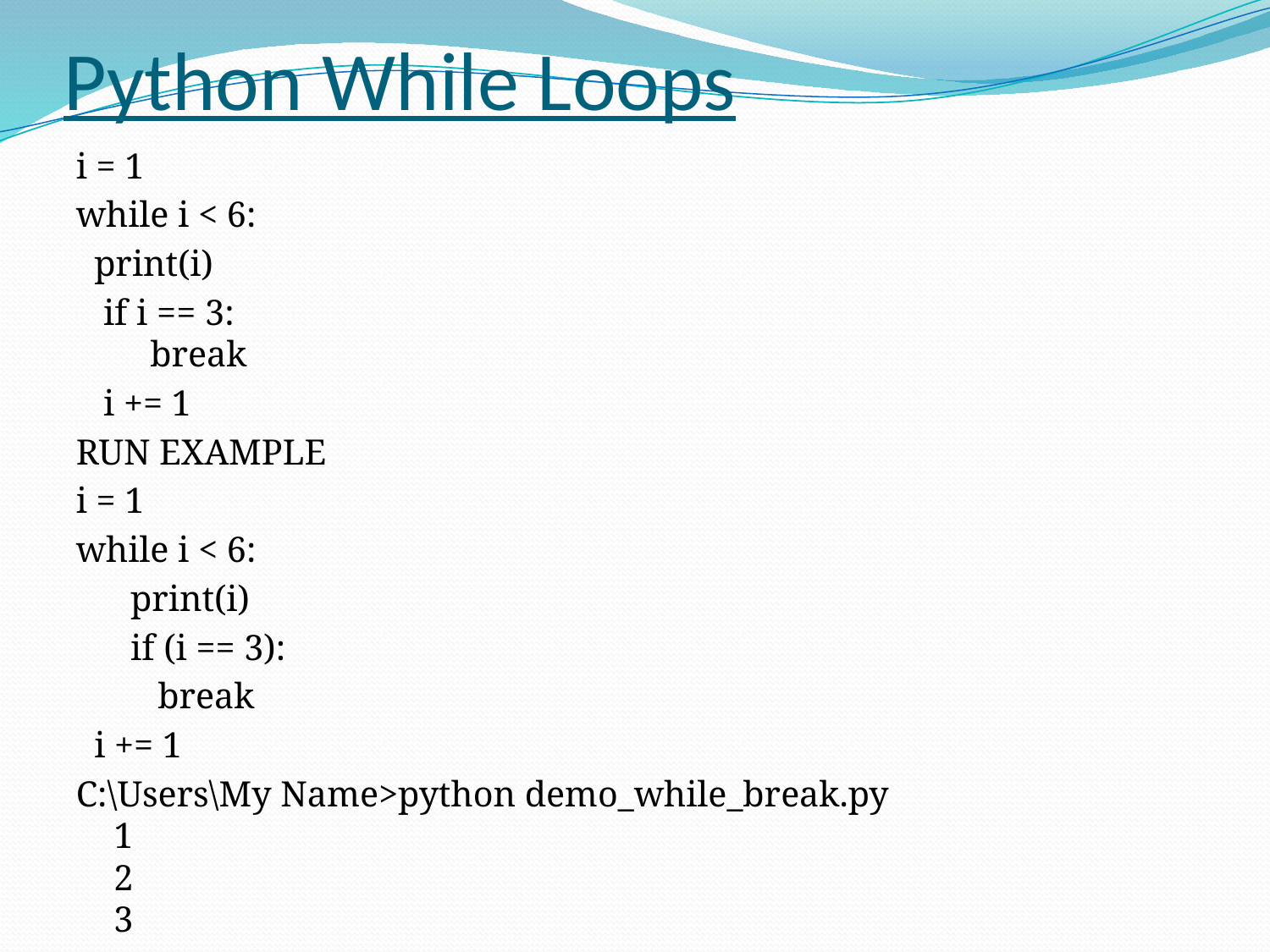

# Python While Loops
i = 1
while i < 6:
  print(i)
   if i == 3:
    break
   i += 1
RUN EXAMPLE
i = 1
while i < 6:
      print(i)
      if (i == 3):
         break
  i += 1
C:\Users\My Name>python demo_while_break.py
1
2
3